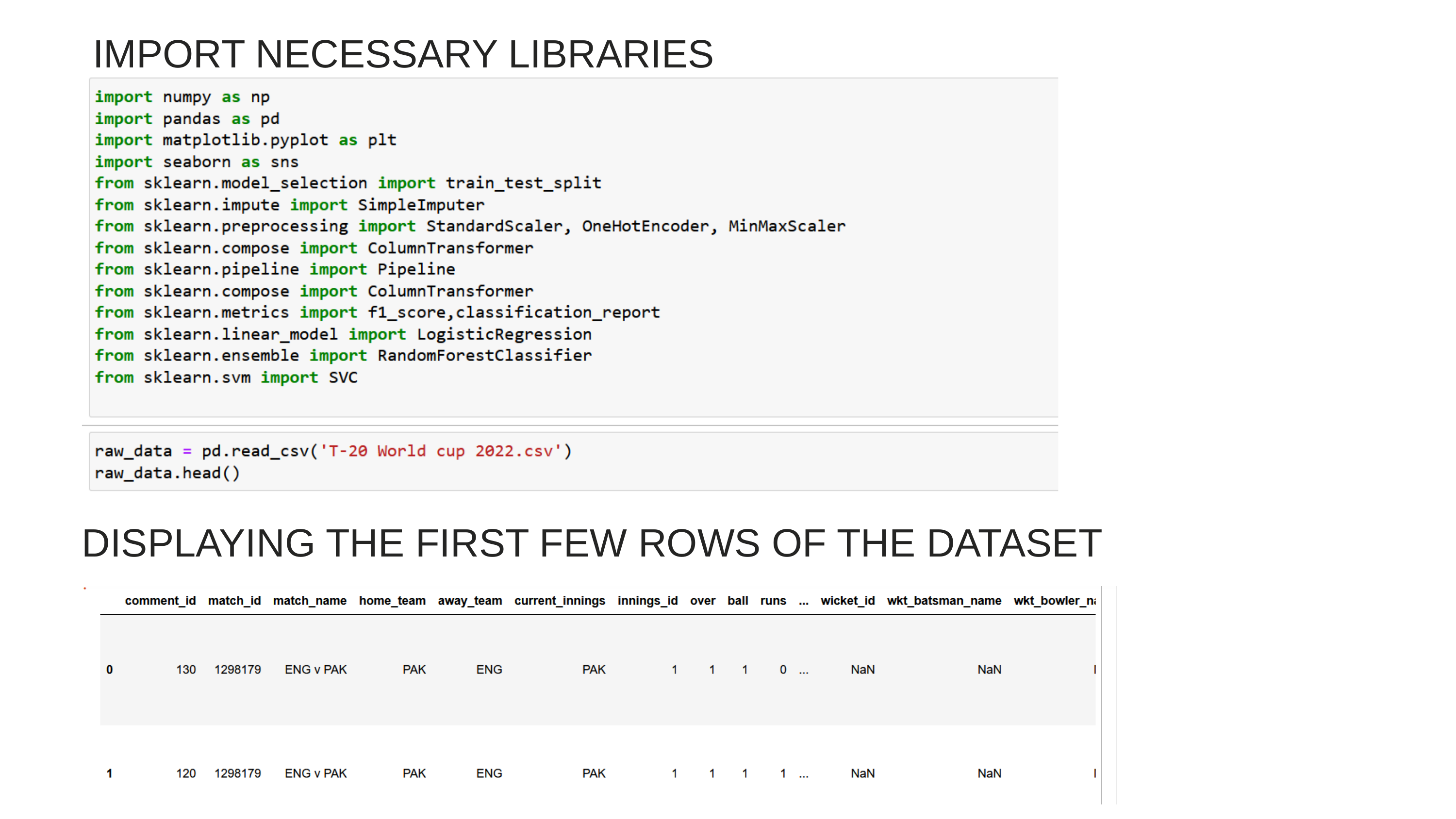

IMPORT NECESSARY LIBRARIES

DISPLAYING THE FIRST FEW ROWS OF THE DATASET